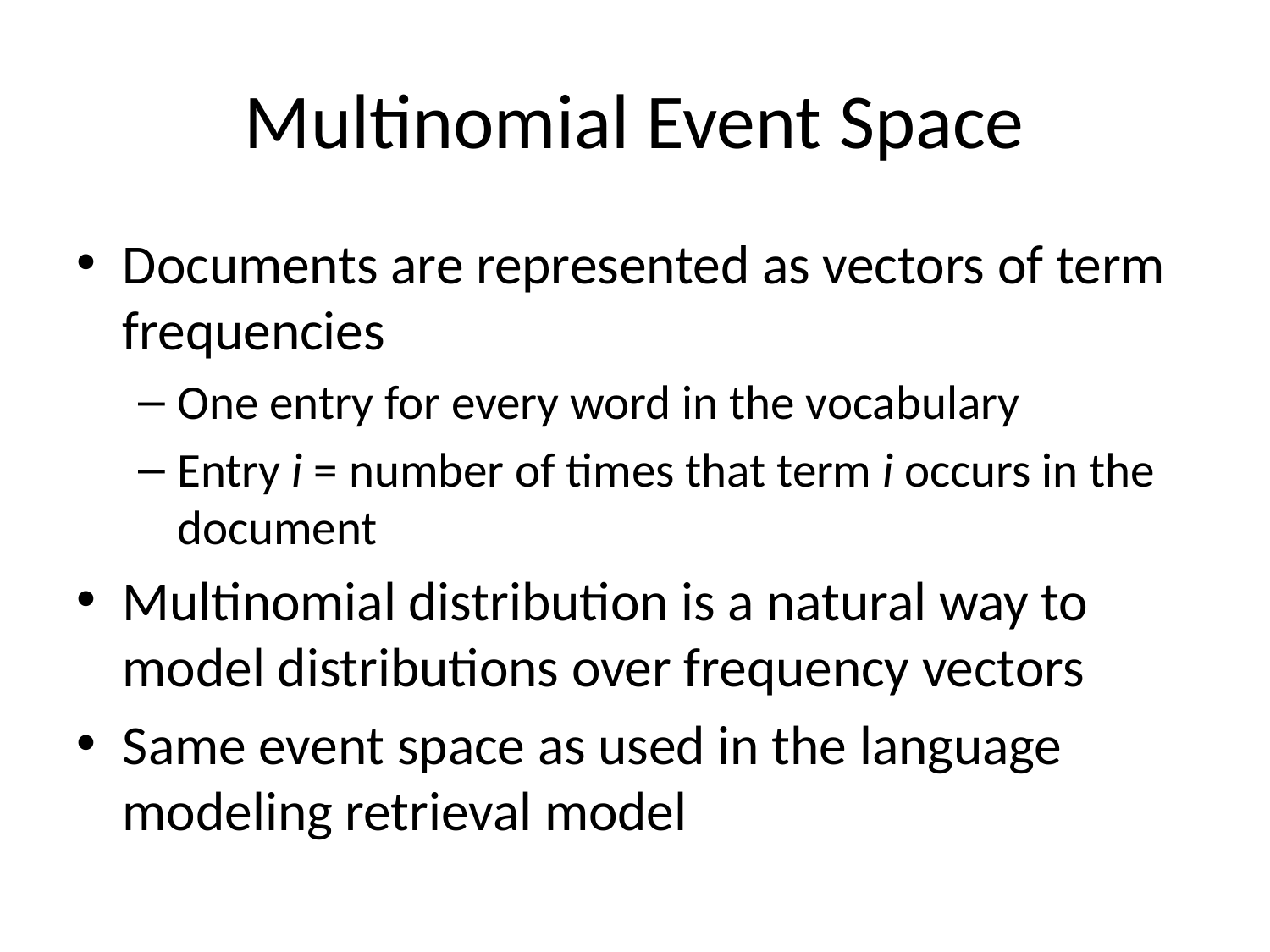

# Multinomial Event Space
Documents are represented as vectors of term frequencies
One entry for every word in the vocabulary
Entry i = number of times that term i occurs in the document
Multinomial distribution is a natural way to model distributions over frequency vectors
Same event space as used in the language modeling retrieval model